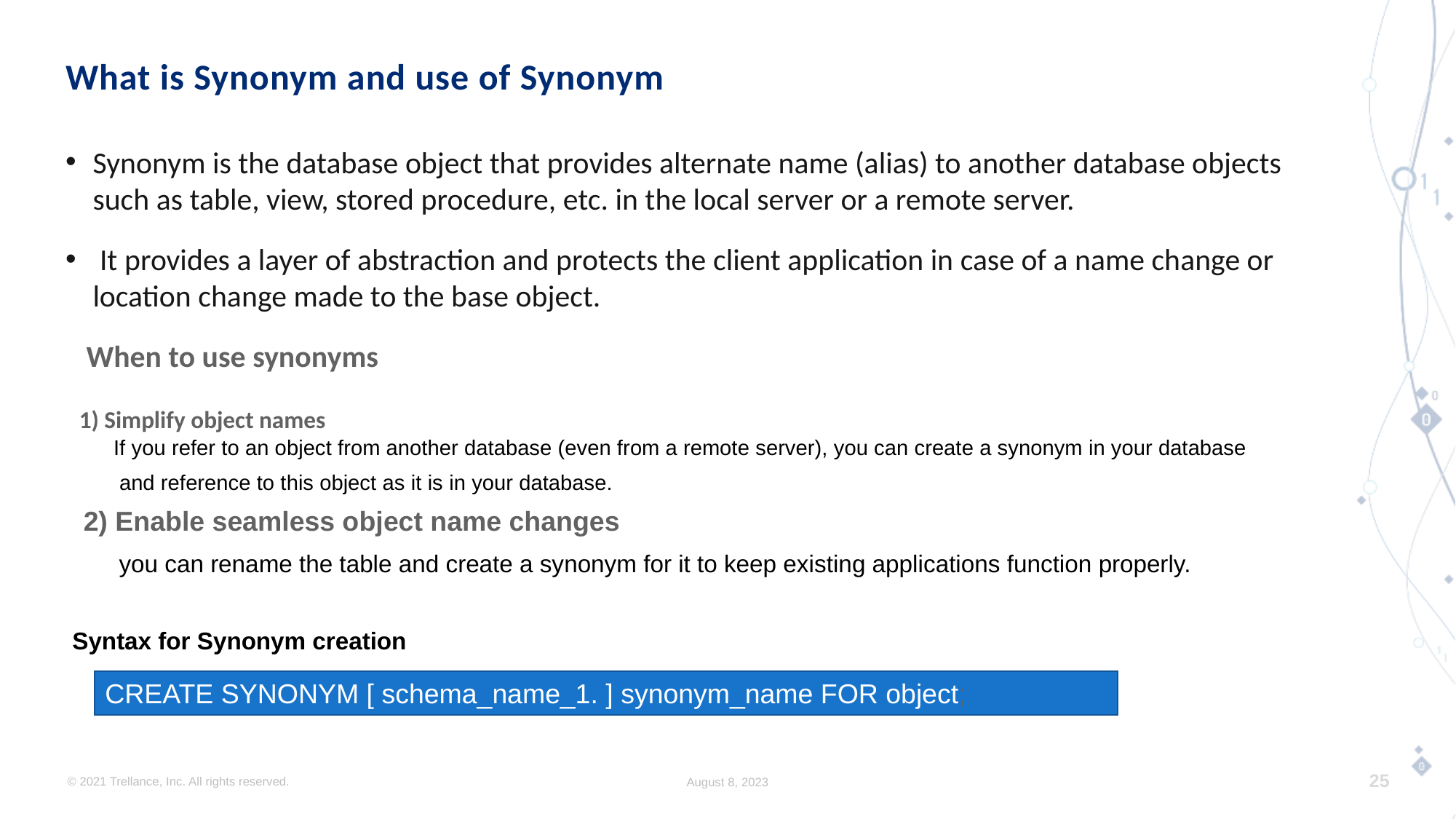

# What is Synonym and use of Synonym
Synonym is the database object that provides alternate name (alias) to another database objects such as table, view, stored procedure, etc. in the local server or a remote server.
 It provides a layer of abstraction and protects the client application in case of a name change or location change made to the base object.
   When to use synonyms
  1) Simplify object names
        If you refer to an object from another database (even from a remote server), you can create a synonym in your database
         and reference to this object as it is in your database.
   2) Enable seamless object name changes
       you can rename the table and create a synonym for it to keep existing applications function properly.

 Syntax for Synonym creation

CREATE SYNONYM [ schema_name_1. ] synonym_name FOR object;
© 2021 Trellance, Inc. All rights reserved.
August 8, 2023
25